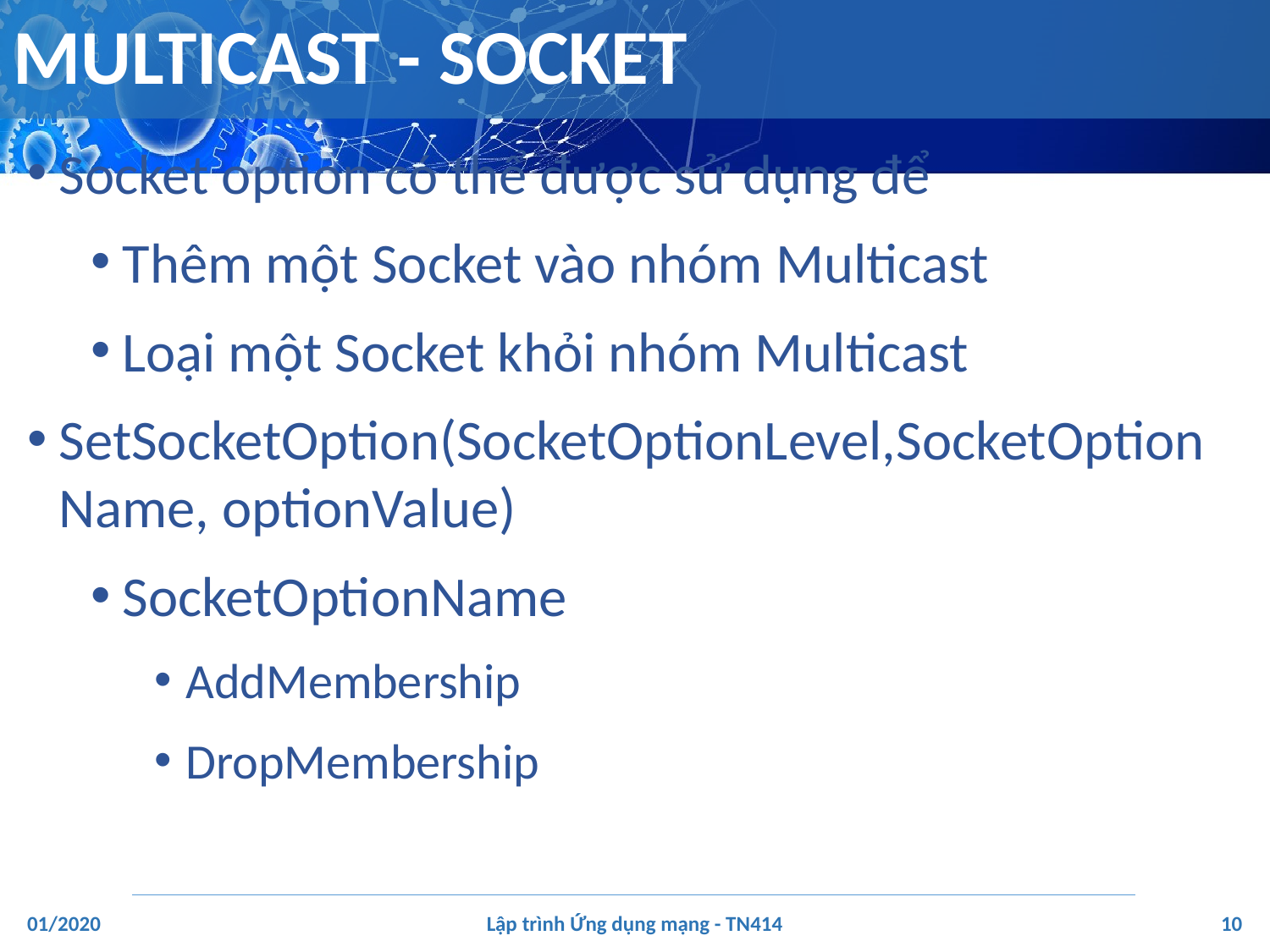

# MULTICAST - SOCKET
Socket option có thể được sử dụng để
Thêm một Socket vào nhóm Multicast
Loại một Socket khỏi nhóm Multicast
SetSocketOption(SocketOptionLevel,SocketOptionName, optionValue)
SocketOptionName
AddMembership
DropMembership
10
01/2020
Lập trình Ứng dụng mạng - TN414